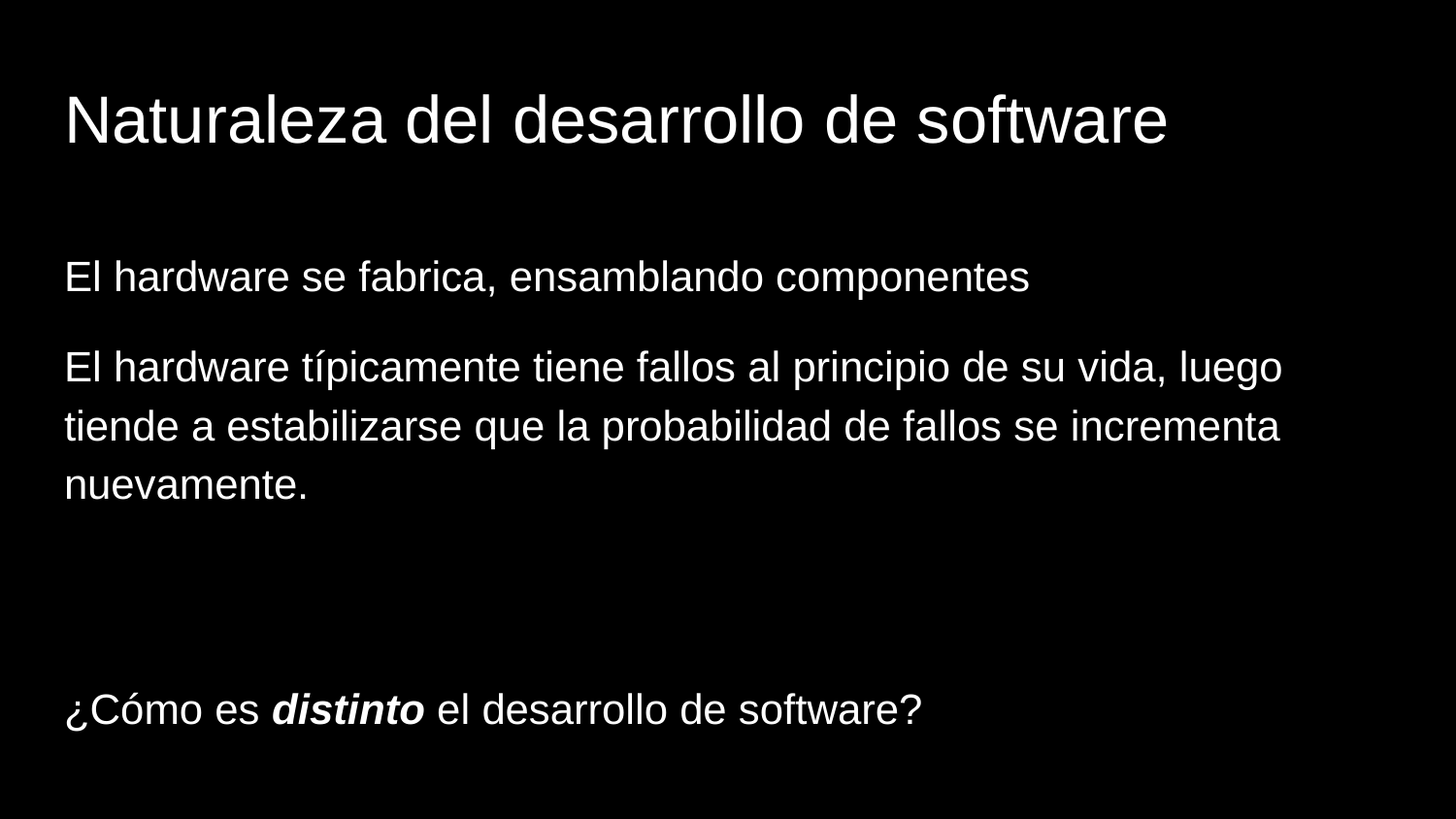

# Naturaleza del desarrollo de software
El hardware se fabrica, ensamblando componentes
El hardware típicamente tiene fallos al principio de su vida, luego tiende a estabilizarse que la probabilidad de fallos se incrementa nuevamente.

¿Cómo es distinto el desarrollo de software?